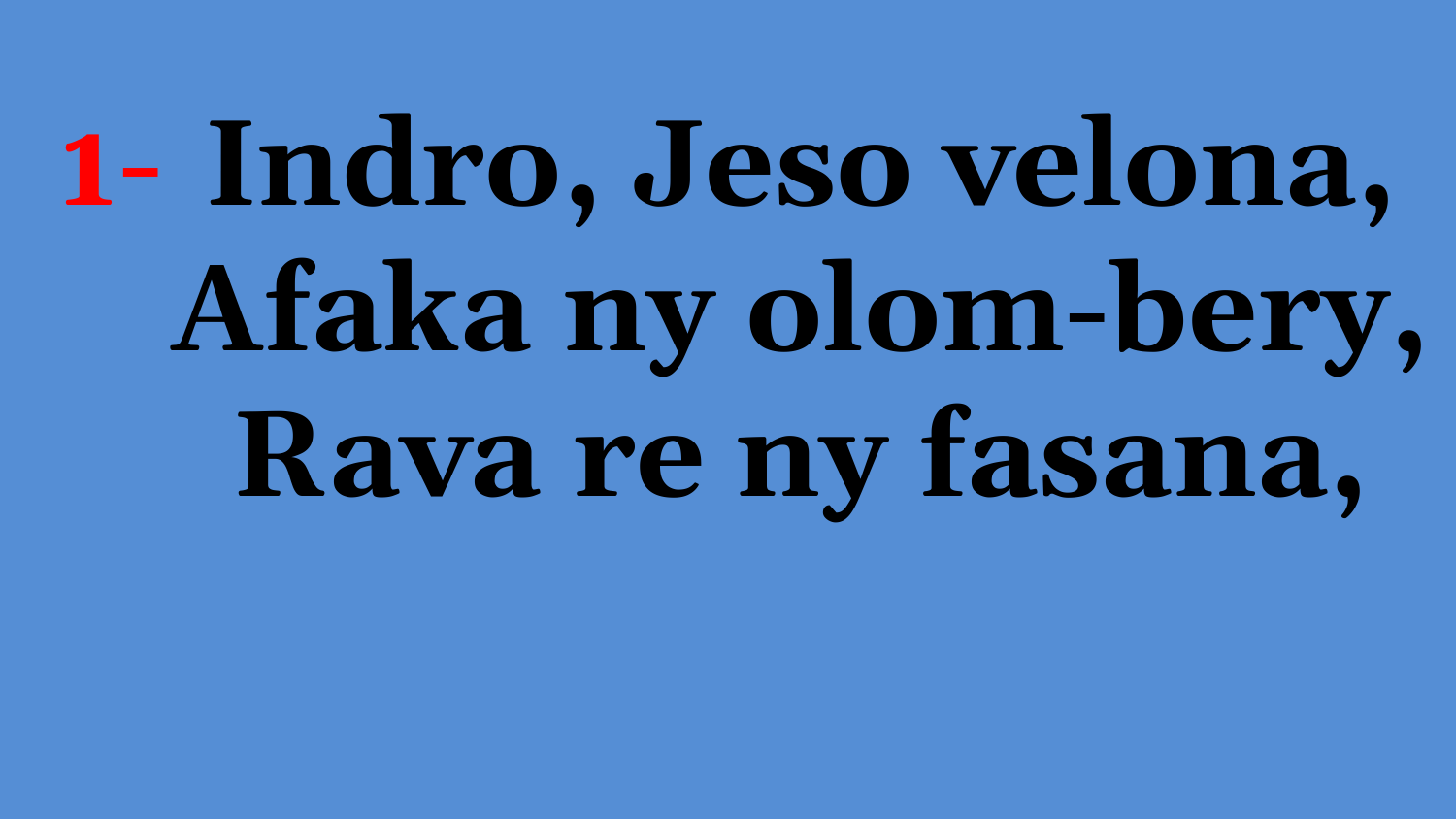

# 1- 	Indro, Jeso velona, Afaka ny olom-bery, Rava re ny fasana,